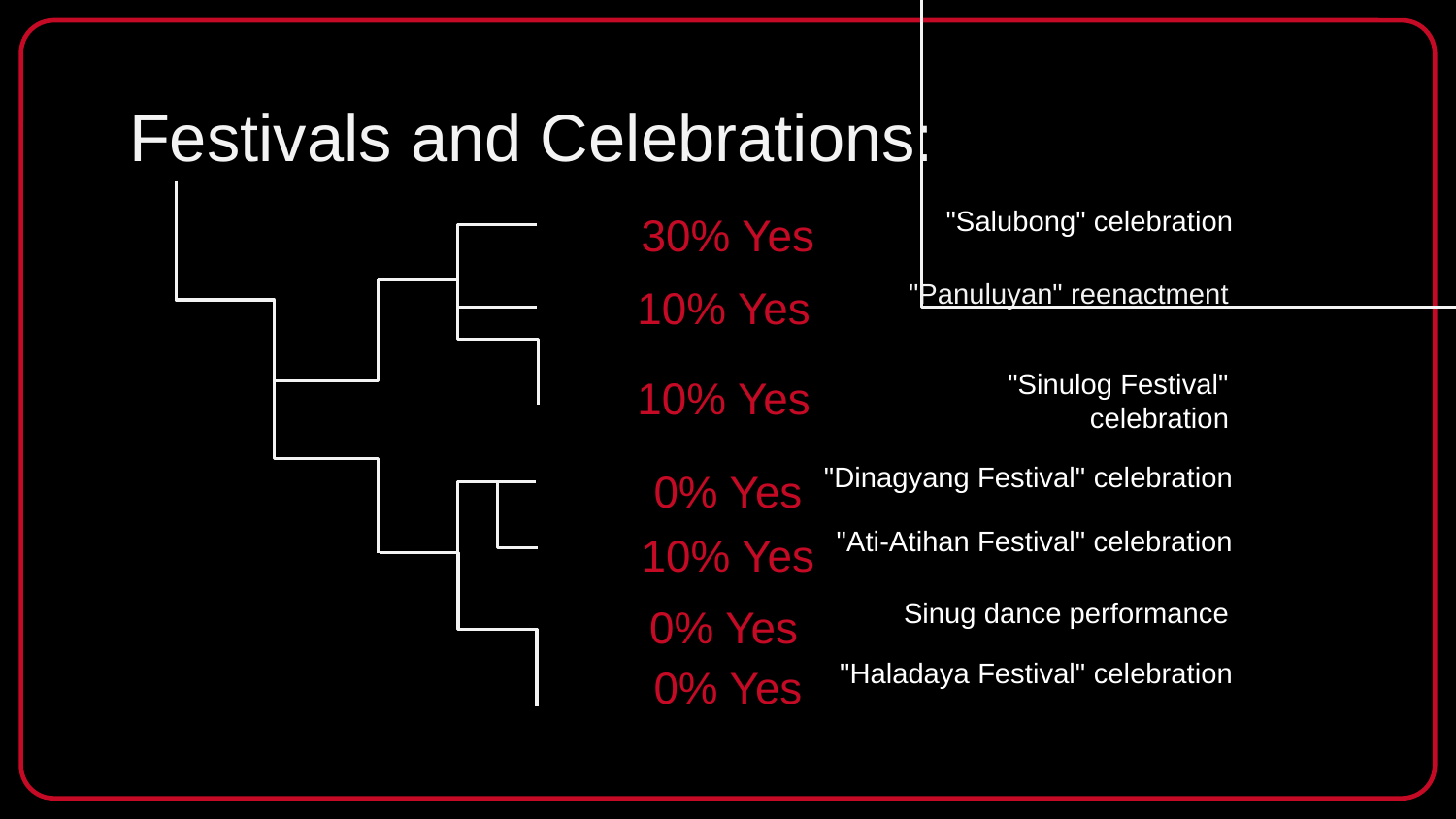

# Food and Cuisine:
Do you weave baskets, mats, and other items from dried leaves or santol bark?

100%
80%
30%
Do you enjoy Filipino dishes such as adobo, sinigang, and lechon?
Do you eat "sinaing na tulingan," "linambay," and "kinilaw," popular Filipino dishes made of fish?

YES
YES
YES
Singing traditional love songs like Kundiman
Weaving intricate patterns on abaca fibers through T'nalak weaving

Yes 40%

Yes 20%
Festivals and Celebrations:
"Salubong" celebration
30% Yes
"Panuluyan" reenactment
10% Yes
"Sinulog Festival" celebration
10% Yes
"Dinagyang Festival" celebration
0% Yes
"Ati-Atihan Festival" celebration
10% Yes
Sinug dance performance
0% Yes
"Haladaya Festival" celebration
0% Yes
Arts and Crafts: